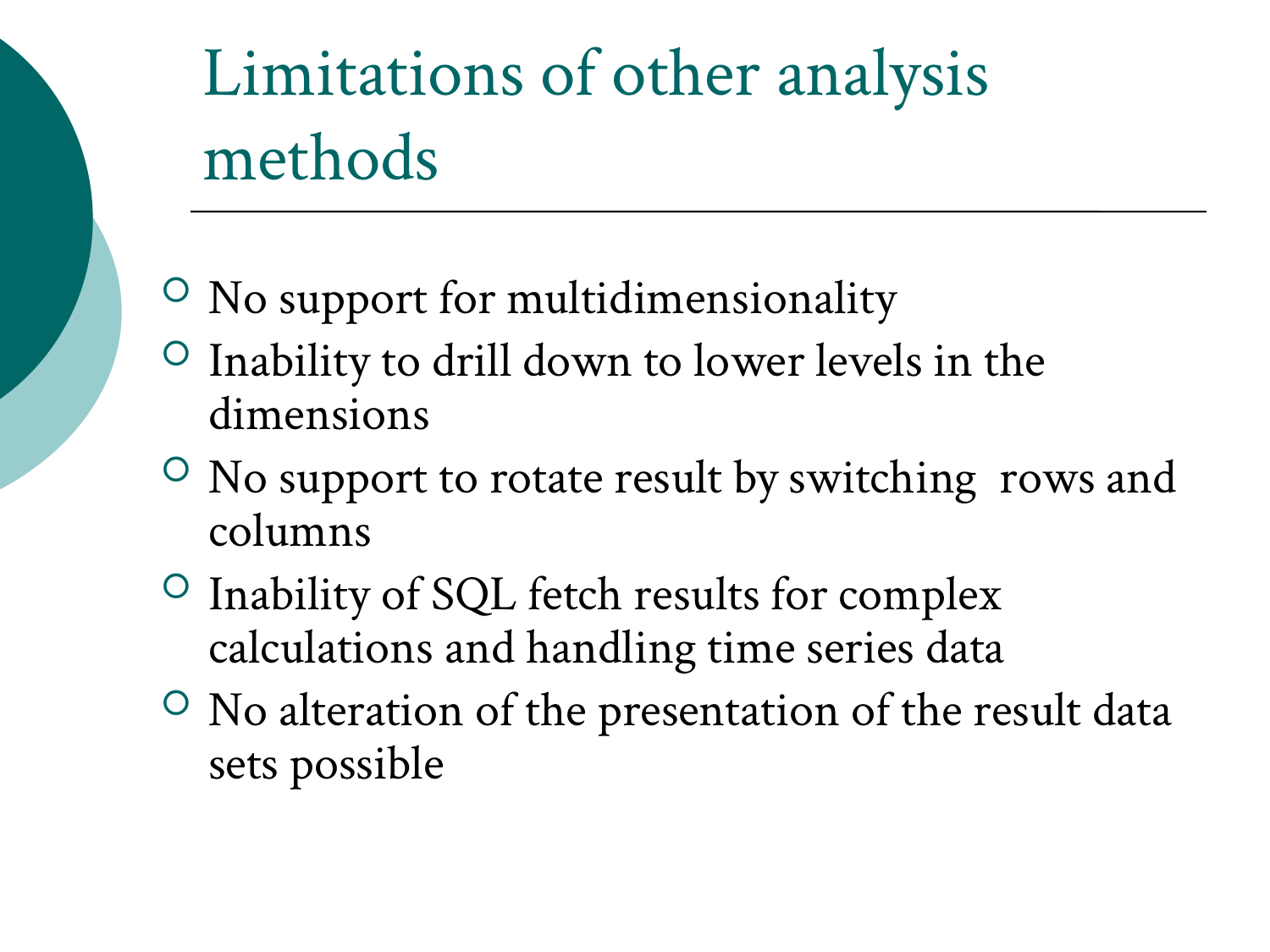

# Limitations of other analysis methods
No support for multidimensionality
Inability to drill down to lower levels in the dimensions
No support to rotate result by switching  rows and columns
Inability of SQL fetch results for complex calculations and handling time series data
No alteration of the presentation of the result data sets possible